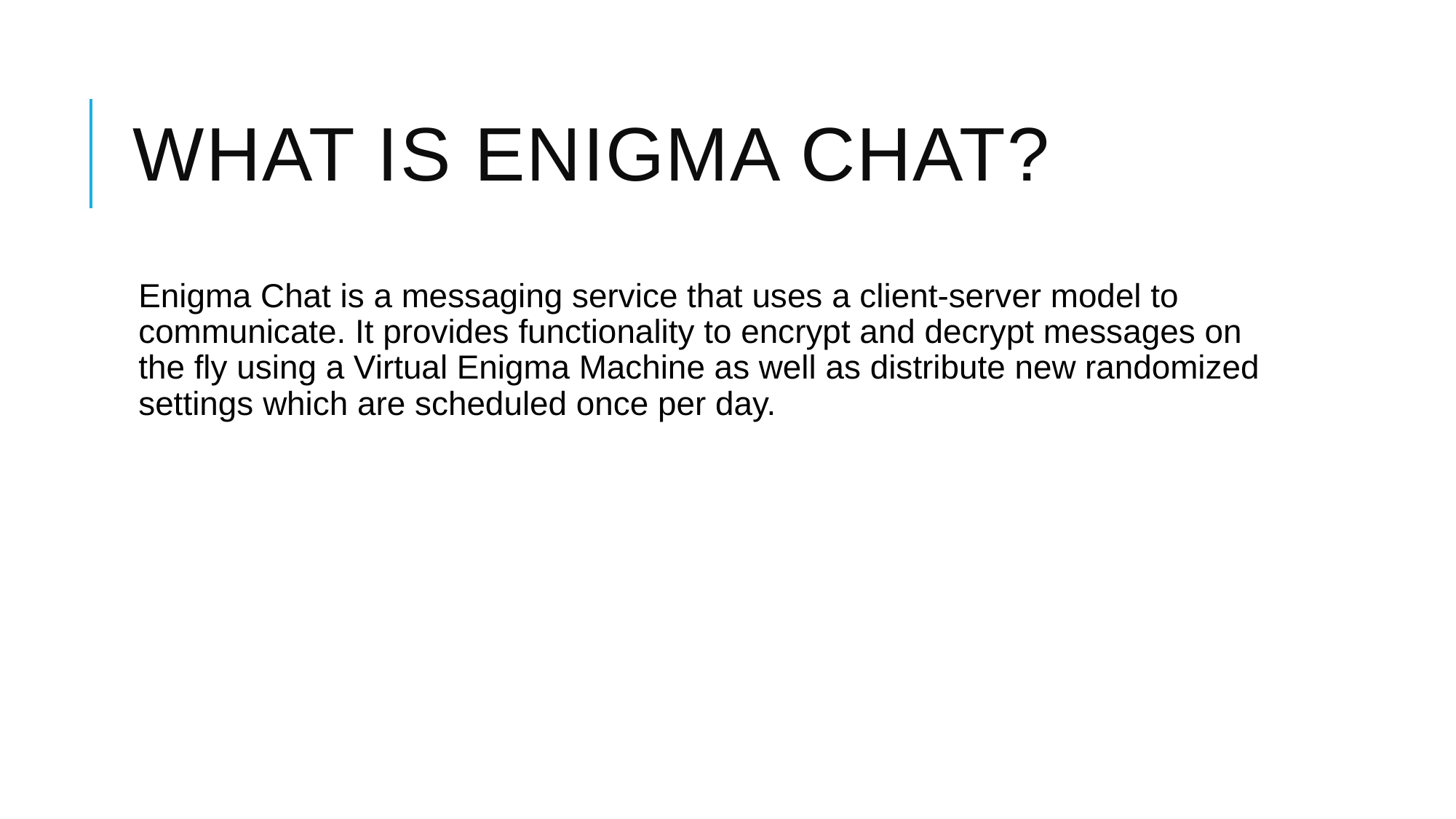

# What is Enigma chat?
Enigma Chat is a messaging service that uses a client-server model to communicate. It provides functionality to encrypt and decrypt messages on the fly using a Virtual Enigma Machine as well as distribute new randomized settings which are scheduled once per day.